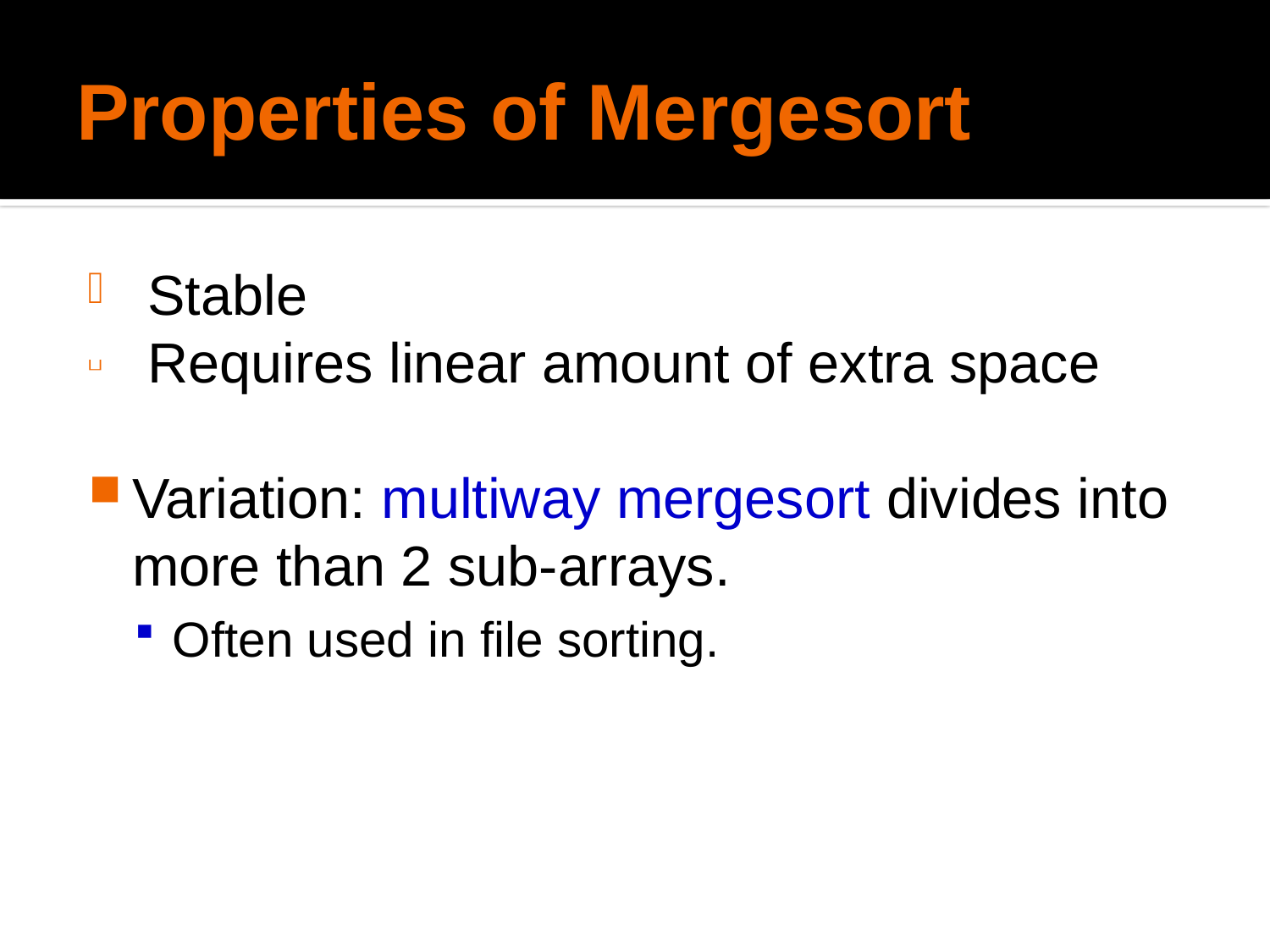

# Properties of Mergesort
 Stable
 Requires linear amount of extra space

Variation: multiway mergesort divides into more than 2 sub-arrays.
Often used in file sorting.